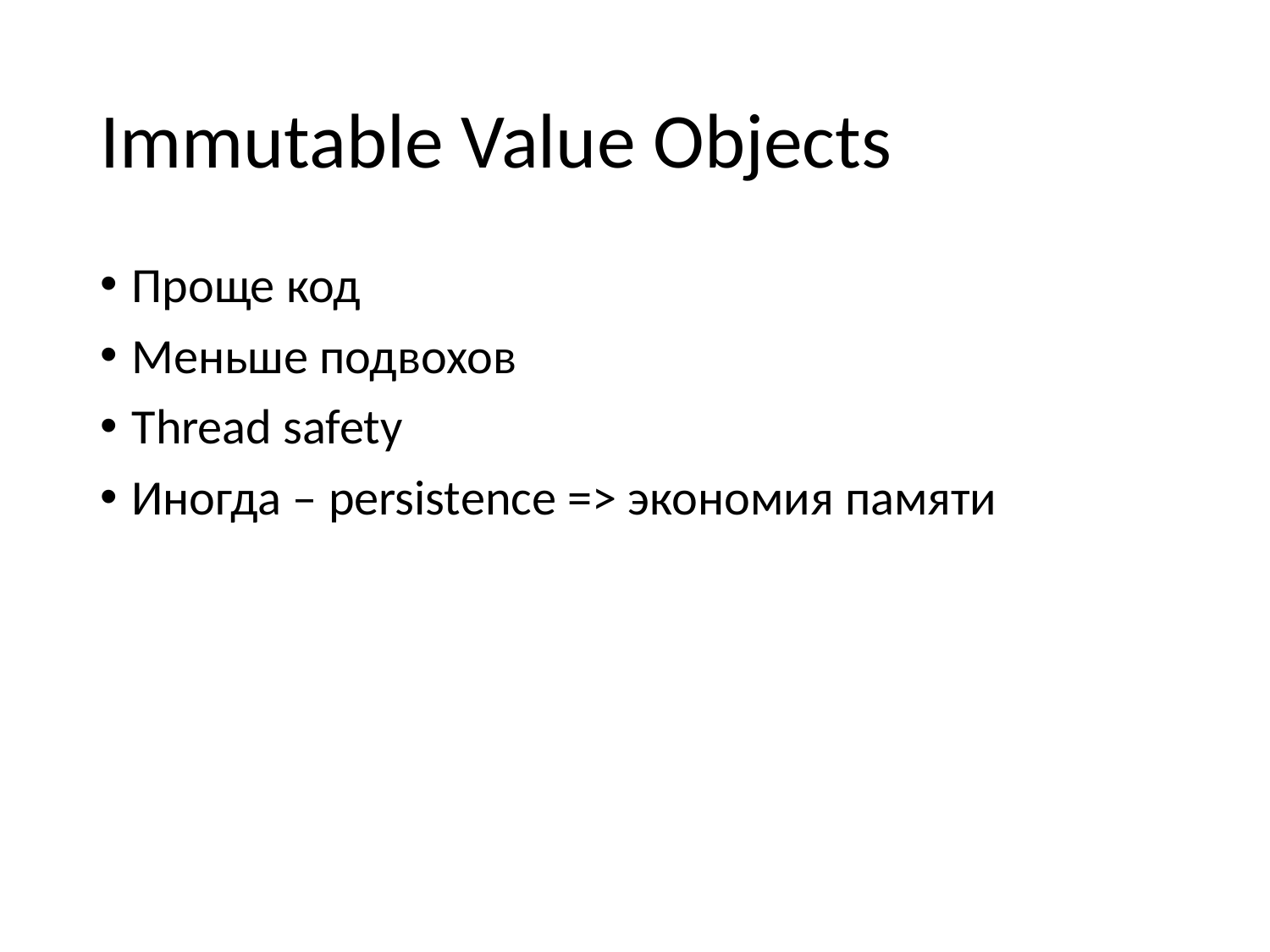

# Immutable Value Objects
Проще код
Меньше подвохов
Thread safety
Иногда – persistence => экономия памяти